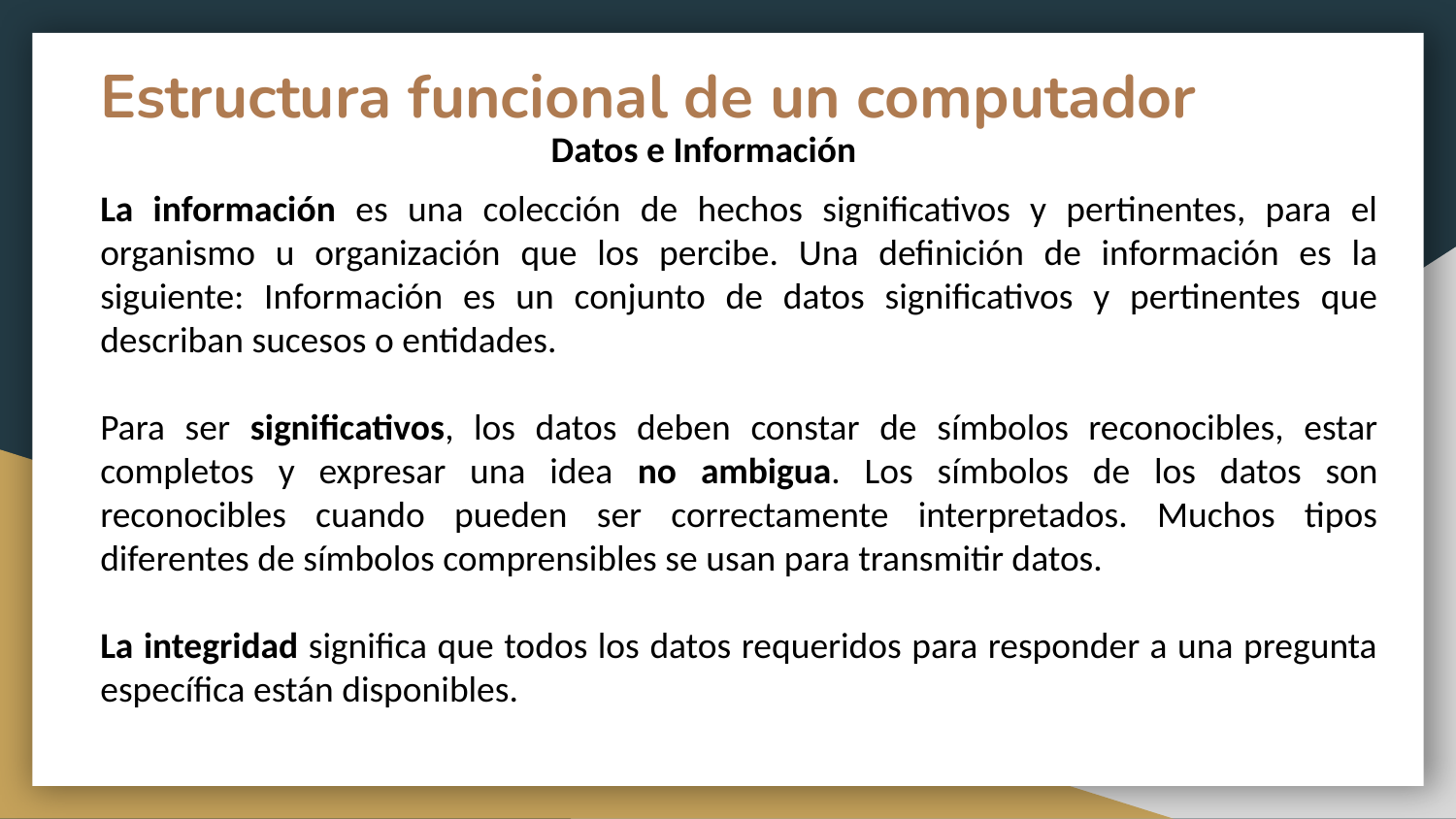

# Estructura funcional de un computador
Datos e Información
La información es una colección de hechos significativos y pertinentes, para el organismo u organización que los percibe. Una definición de información es la siguiente: Información es un conjunto de datos significativos y pertinentes que describan sucesos o entidades.

Para ser significativos, los datos deben constar de símbolos reconocibles, estar completos y expresar una idea no ambigua. Los símbolos de los datos son reconocibles cuando pueden ser correctamente interpretados. Muchos tipos diferentes de símbolos comprensibles se usan para transmitir datos.

La integridad significa que todos los datos requeridos para responder a una pregunta específica están disponibles.